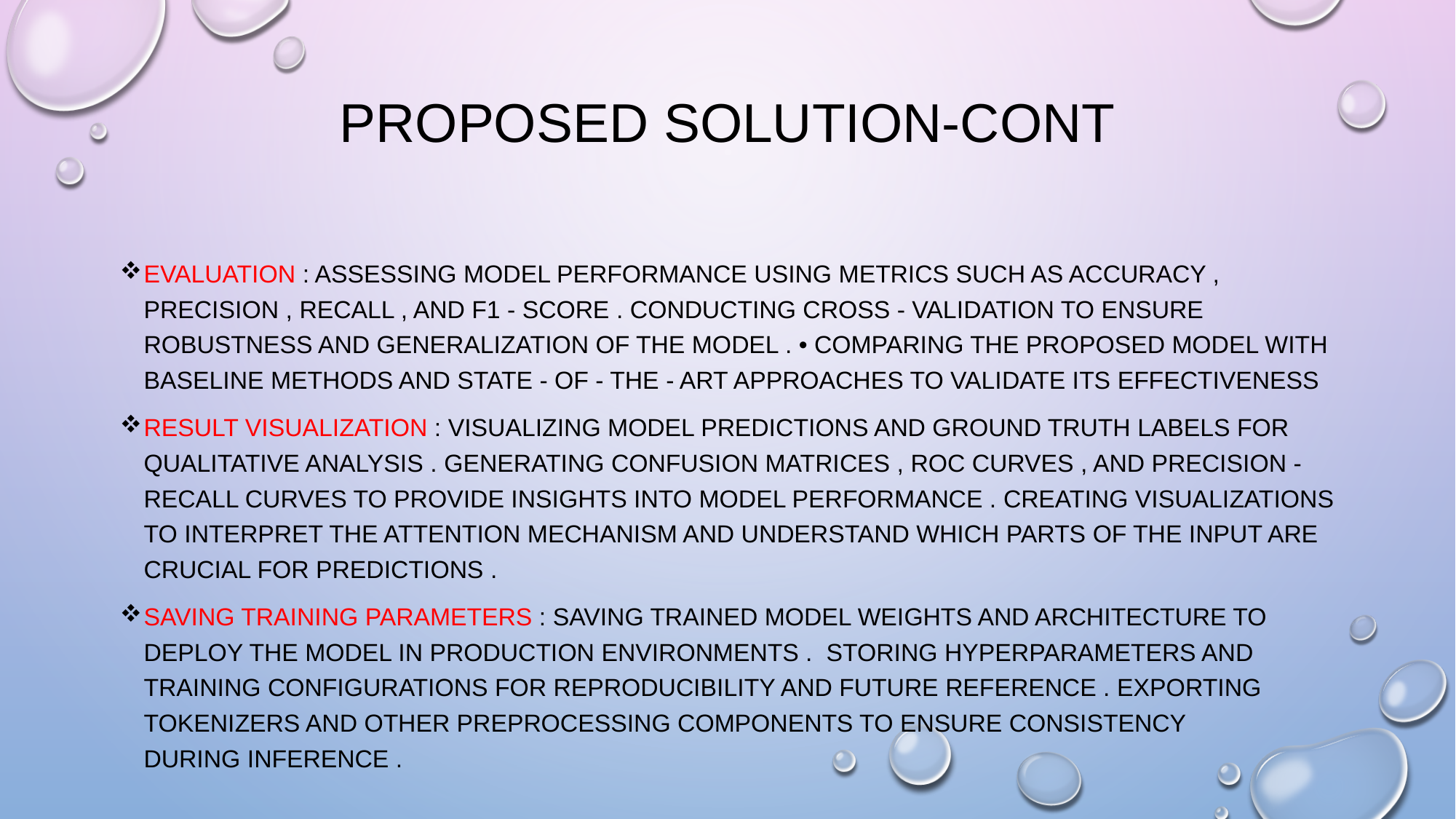

# PROPOSED SOLUTION-CONT
Evaluation : Assessing model performance using metrics such as accuracy , precision , recall , and F1 - score . Conducting cross - validation to ensure robustness and generalization of the model . • Comparing the proposed model with baseline methods and state - of - the - art approaches to validate its effectiveness
Result Visualization : Visualizing model predictions and ground truth labels for qualitative analysis . Generating confusion matrices , ROC curves , and precision - recall curves to provide insights into model performance . Creating visualizations to interpret the attention mechanism and understand which parts of the input are crucial for predictions .
Saving Training Parameters : Saving trained model weights and architecture to deploy the model in production environments .  Storing hyperparameters and training configurations for reproducibility and future reference . Exporting tokenizers and other preprocessing components to ensure consistency during inference .